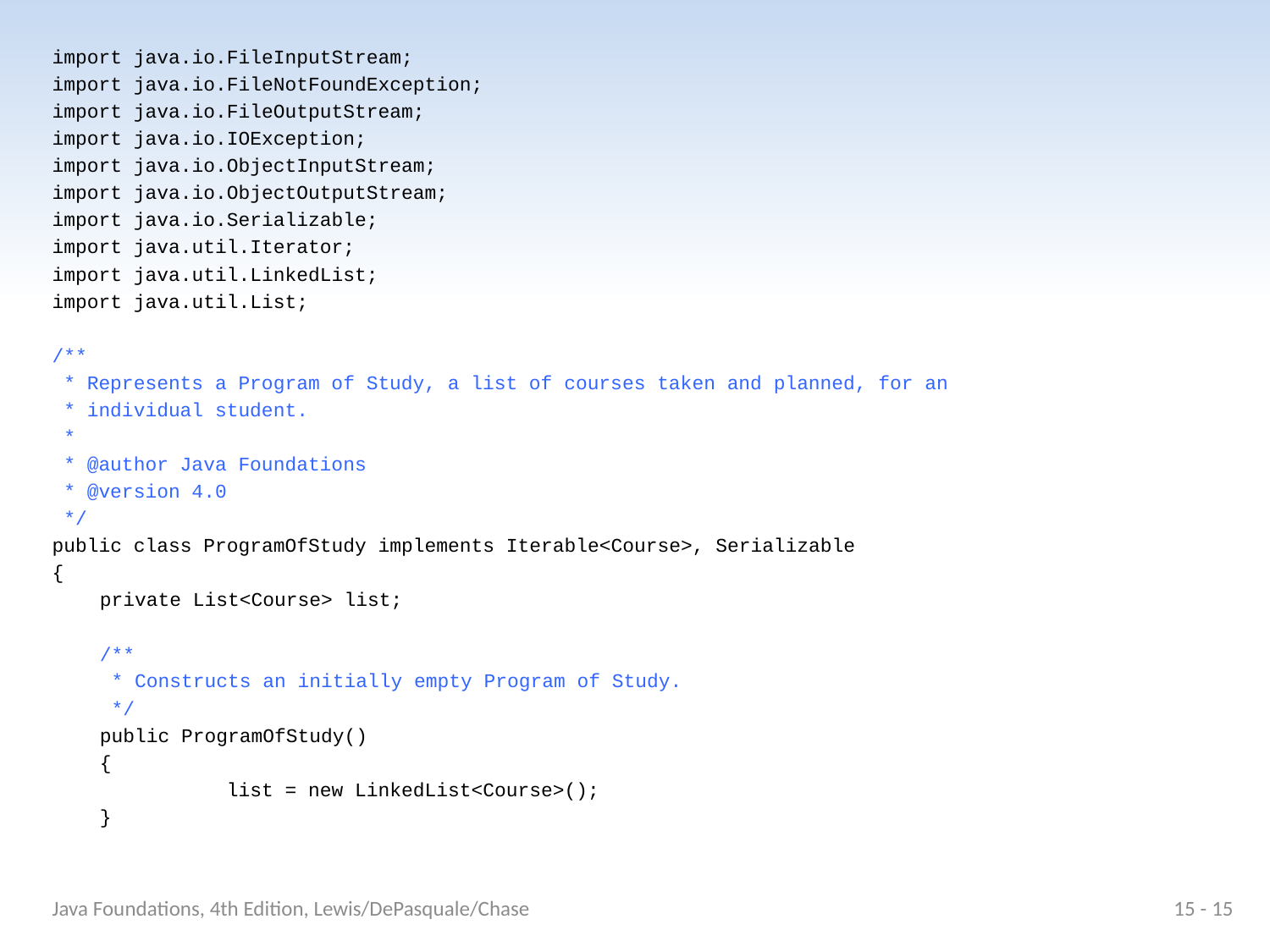

import java.io.FileInputStream;
import java.io.FileNotFoundException;
import java.io.FileOutputStream;
import java.io.IOException;
import java.io.ObjectInputStream;
import java.io.ObjectOutputStream;
import java.io.Serializable;
import java.util.Iterator;
import java.util.LinkedList;
import java.util.List;

/**
 * Represents a Program of Study, a list of courses taken and planned, for an
 * individual student.
 *
 * @author Java Foundations
 * @version 4.0
 */
public class ProgramOfStudy implements Iterable<Course>, Serializable
{
	private List<Course> list;

	/**
	 * Constructs an initially empty Program of Study.
	 */
	public ProgramOfStudy()
	{
		list = new LinkedList<Course>();
	}
Java Foundations, 4th Edition, Lewis/DePasquale/Chase
15 - 15